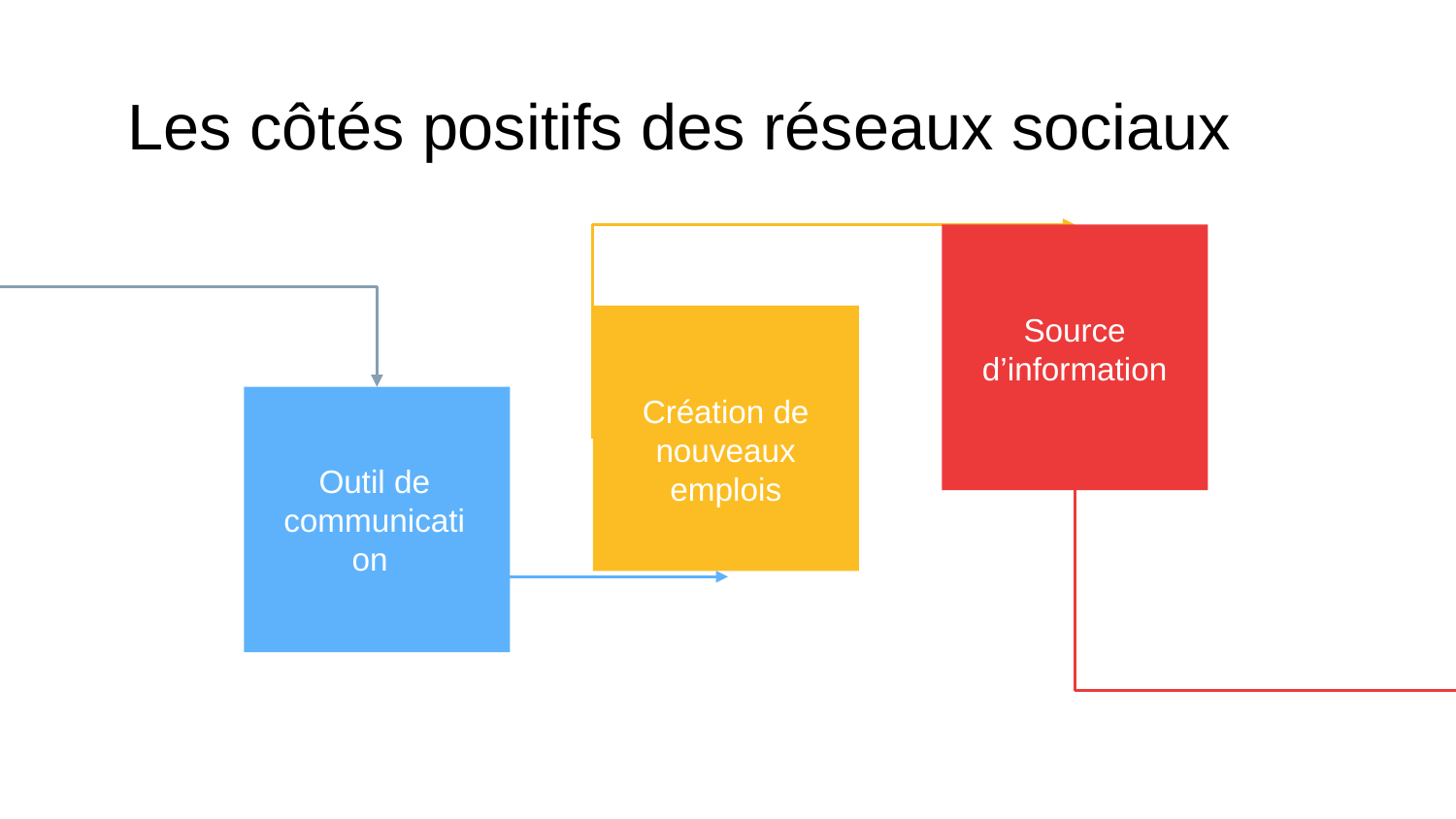

# Les côtés positifs des réseaux sociaux

Création de nouveaux emplois

Source d’information

Outil de communication